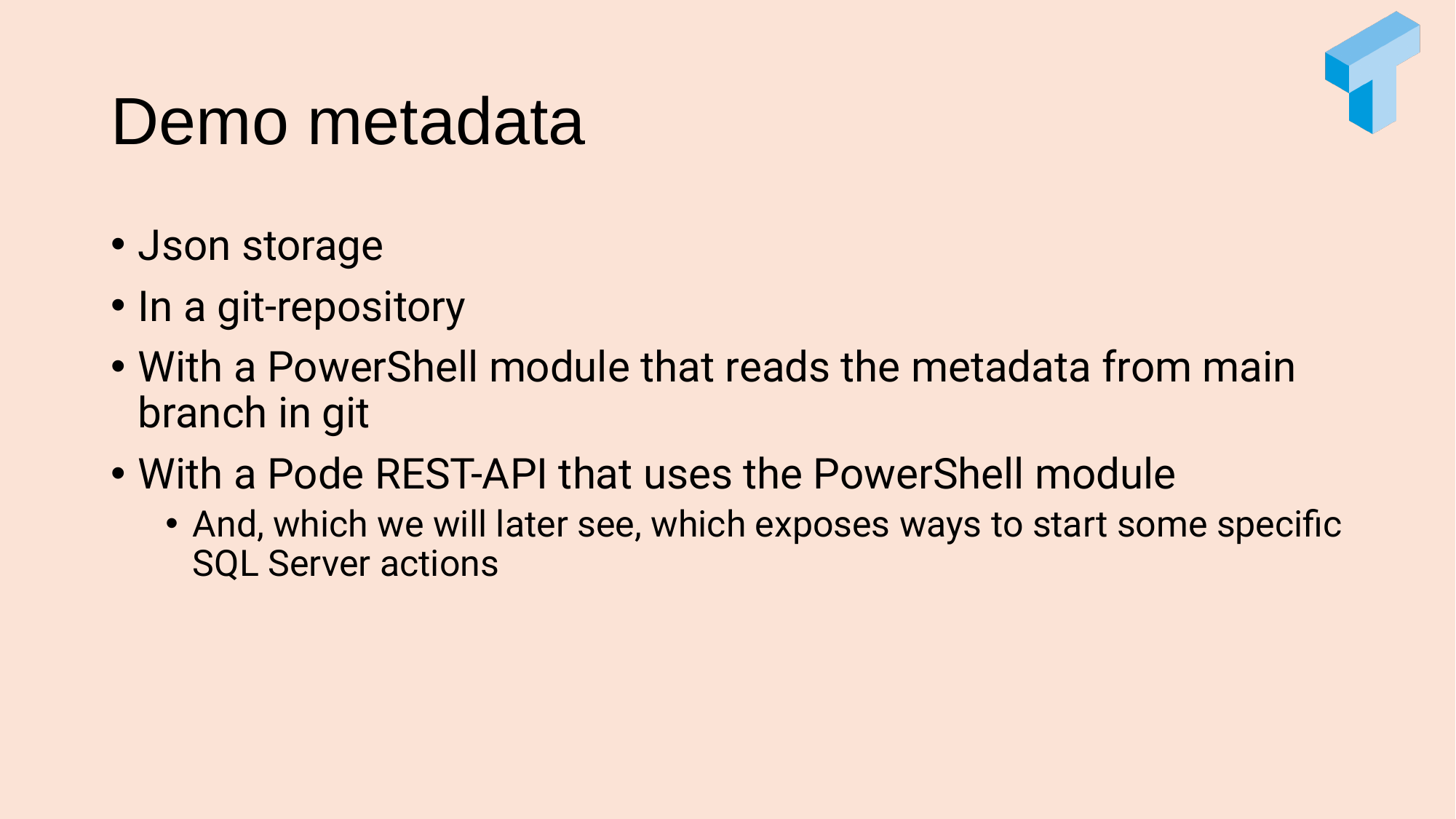

# Demo metadata
Json storage
In a git-repository
With a PowerShell module that reads the metadata from main branch in git
With a Pode REST-API that uses the PowerShell module
And, which we will later see, which exposes ways to start some specific SQL Server actions